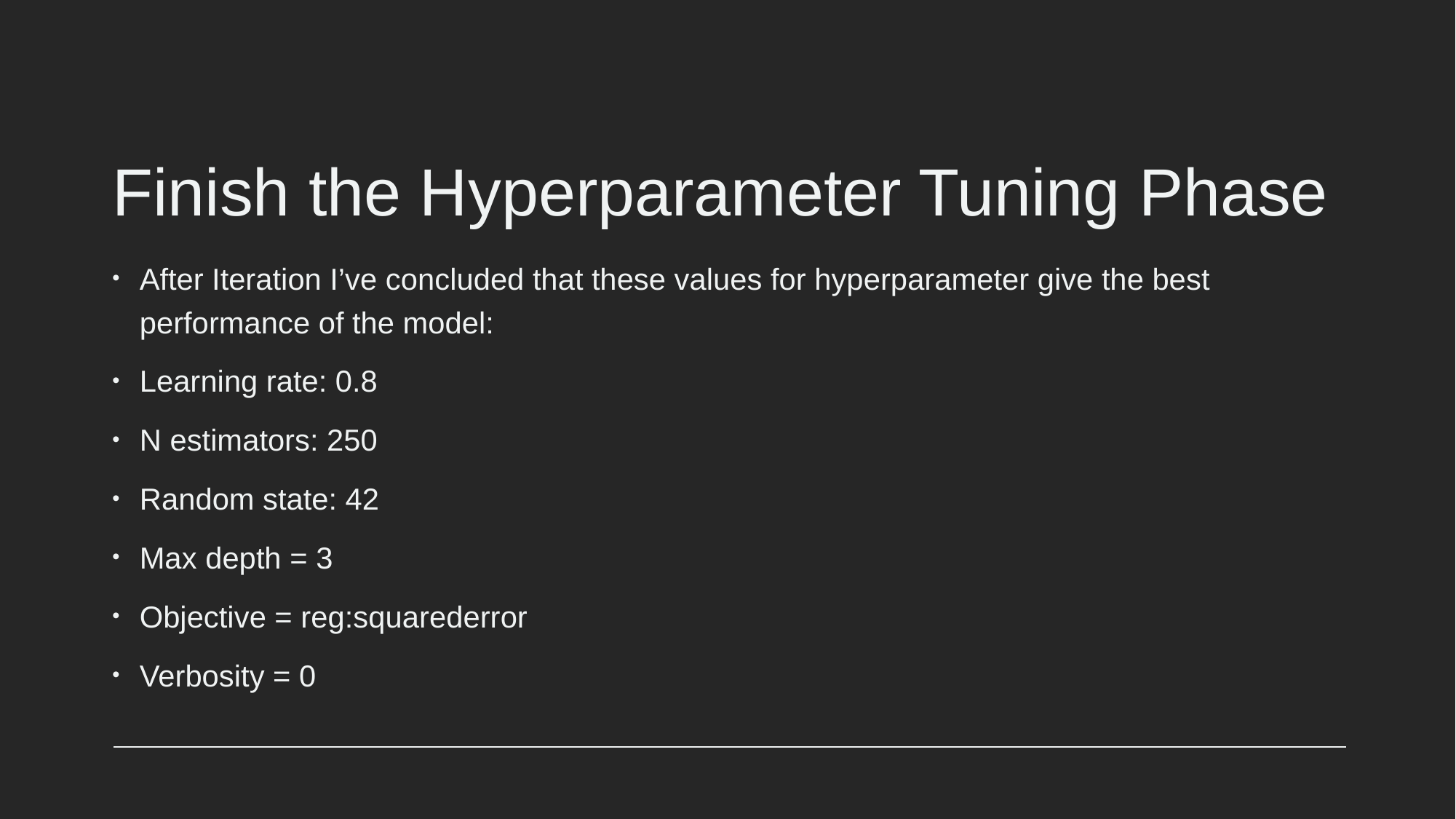

# Finish the Hyperparameter Tuning Phase
After Iteration I’ve concluded that these values for hyperparameter give the best performance of the model:
Learning rate: 0.8
N estimators: 250
Random state: 42
Max depth = 3
Objective = reg:squarederror
Verbosity = 0